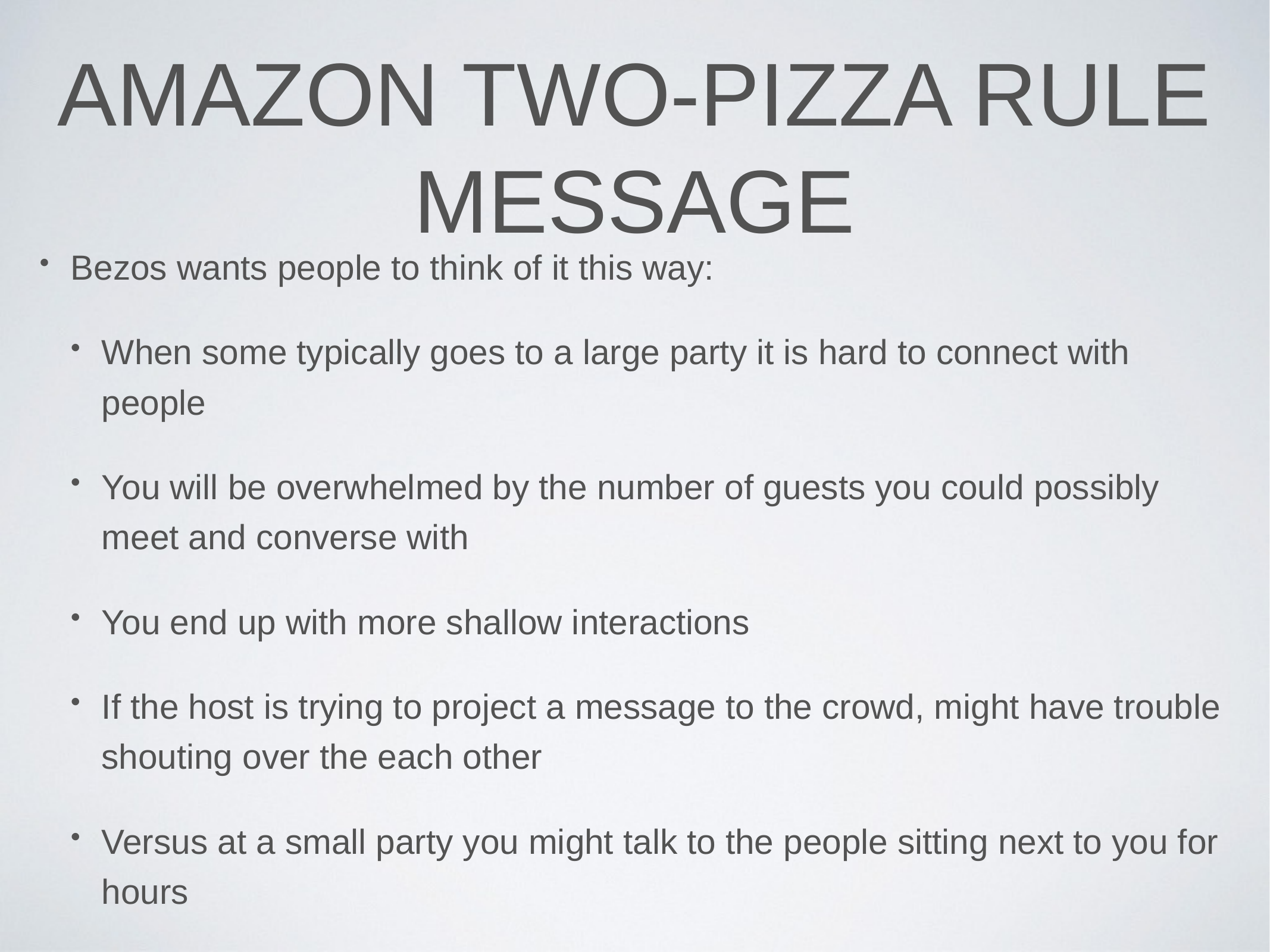

# Amazon two-pizza rule Message
Bezos wants people to think of it this way:
When some typically goes to a large party it is hard to connect with people
You will be overwhelmed by the number of guests you could possibly meet and converse with
You end up with more shallow interactions
If the host is trying to project a message to the crowd, might have trouble shouting over the each other
Versus at a small party you might talk to the people sitting next to you for hours